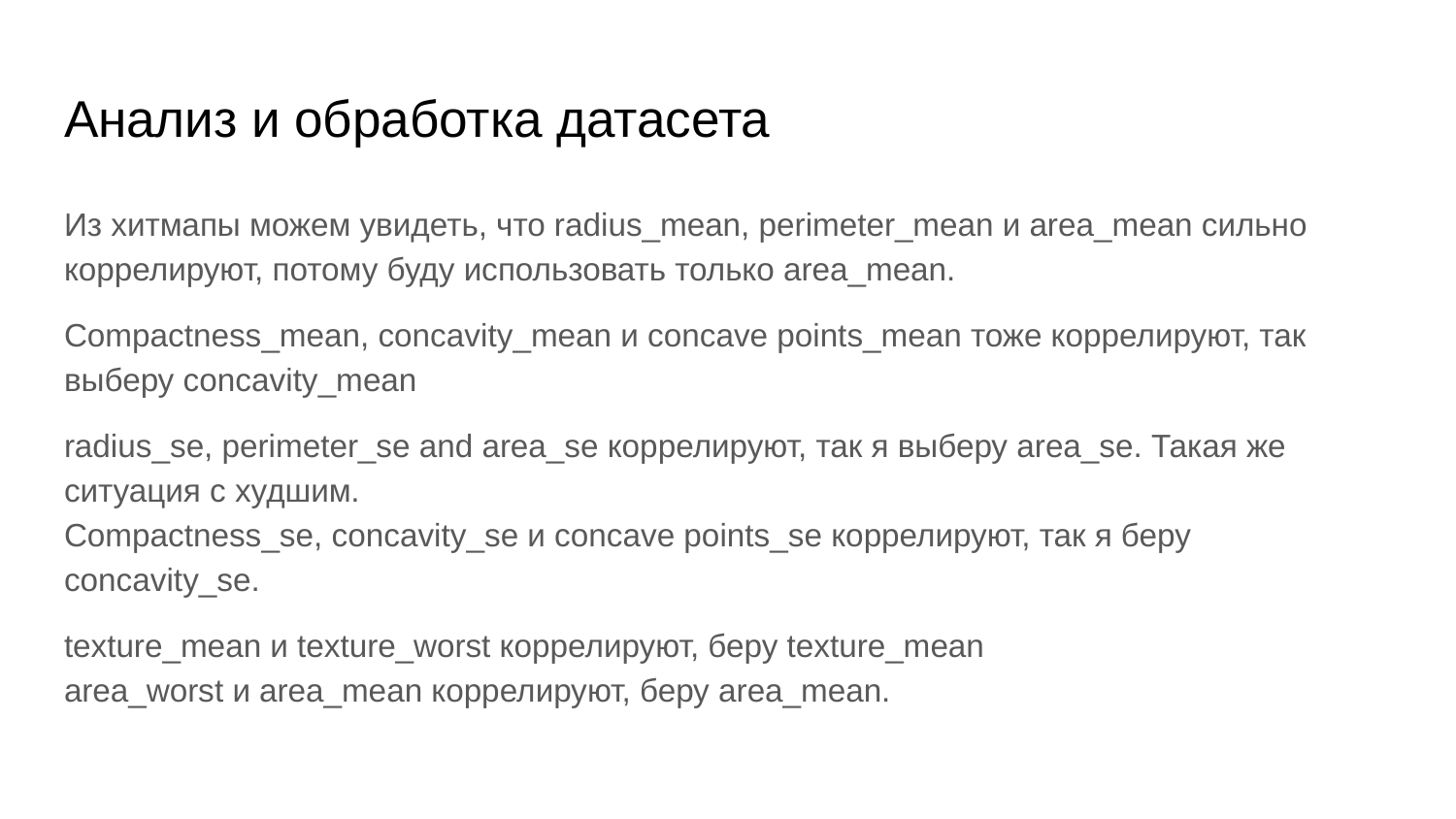

# Анализ и обработка датасета
Из хитмапы можем увидеть, что radius_mean, perimeter_mean и area_mean сильно коррелируют, потому буду использовать только area_mean.
Compactness_mean, concavity_mean и concave points_mean тоже коррелируют, так выберу concavity_mean
radius_se, perimeter_se and area_se коррелируют, так я выберу area_se. Такая же ситуация с худшим.
Compactness_se, concavity_se и concave points_se коррелируют, так я беру concavity_se.
texture_mean и texture_worst коррелируют, беру texture_mean
area_worst и area_mean коррелируют, беру area_mean.